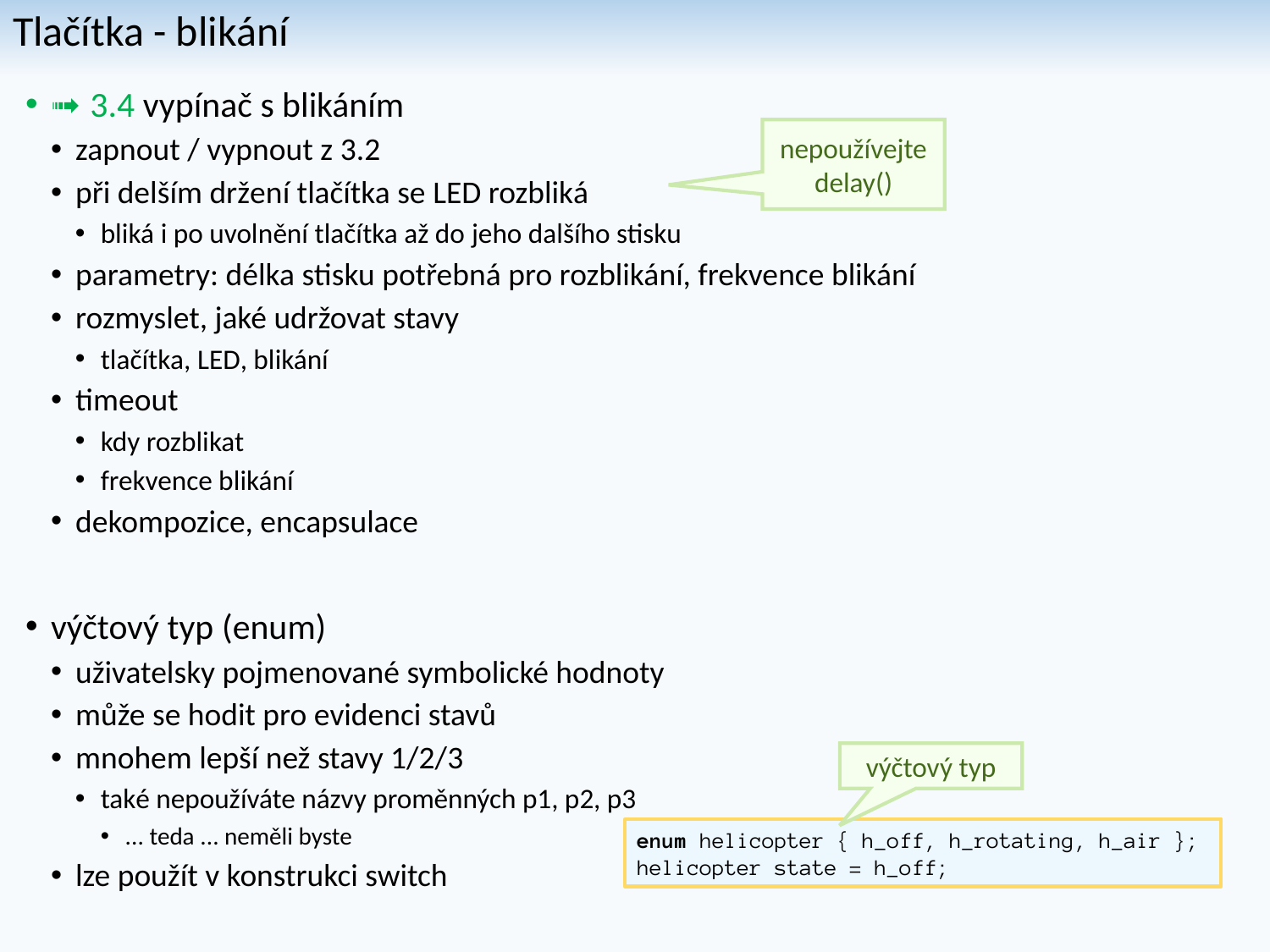

# Tlačítka - blikání
➟ 3.4 vypínač s blikáním
zapnout / vypnout z 3.2
při delším držení tlačítka se LED rozbliká
bliká i po uvolnění tlačítka až do jeho dalšího stisku
parametry: délka stisku potřebná pro rozblikání, frekvence blikání
rozmyslet, jaké udržovat stavy
tlačítka, LED, blikání
timeout
kdy rozblikat
frekvence blikání
dekompozice, encapsulace

výčtový typ (enum)
uživatelsky pojmenované symbolické hodnoty
může se hodit pro evidenci stavů
mnohem lepší než stavy 1/2/3
také nepoužíváte názvy proměnných p1, p2, p3
... teda ... neměli byste
lze použít v konstrukci switch
nepoužívejte delay()
výčtový typ
enum helicopter { h_off, h_rotating, h_air };
helicopter state = h_off;